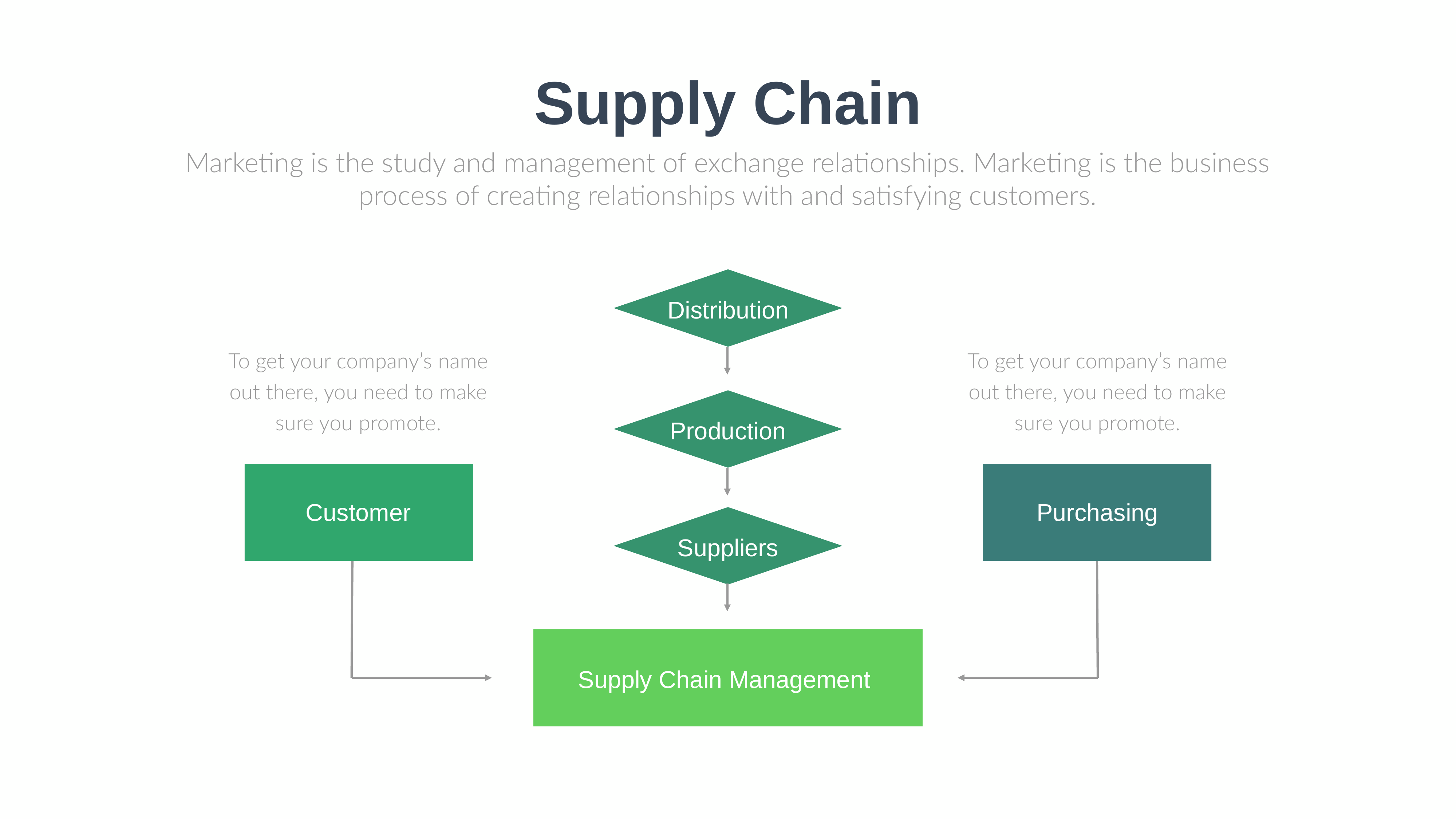

Supply Chain
Marketing is the study and management of exchange relationships. Marketing is the business process of creating relationships with and satisfying customers.

Distribution
To get your company’s name out there, you need to make sure you promote.
To get your company’s name out there, you need to make sure you promote.

Production

Customer
Purchasing

Suppliers

Supply Chain Management